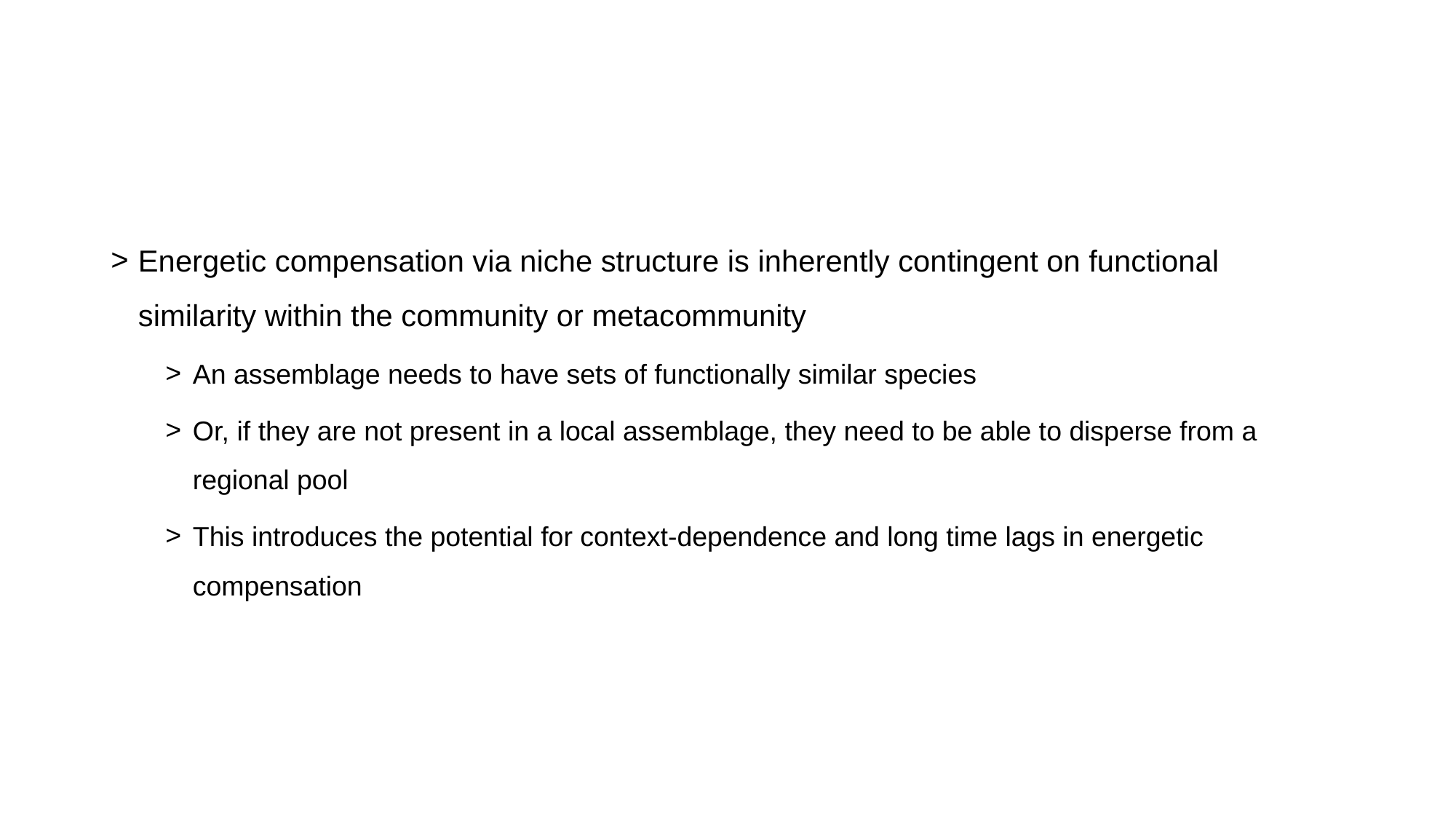

Energetic compensation via niche structure is inherently contingent on functional similarity within the community or metacommunity
An assemblage needs to have sets of functionally similar species
Or, if they are not present in a local assemblage, they need to be able to disperse from a regional pool
This introduces the potential for context-dependence and long time lags in energetic compensation